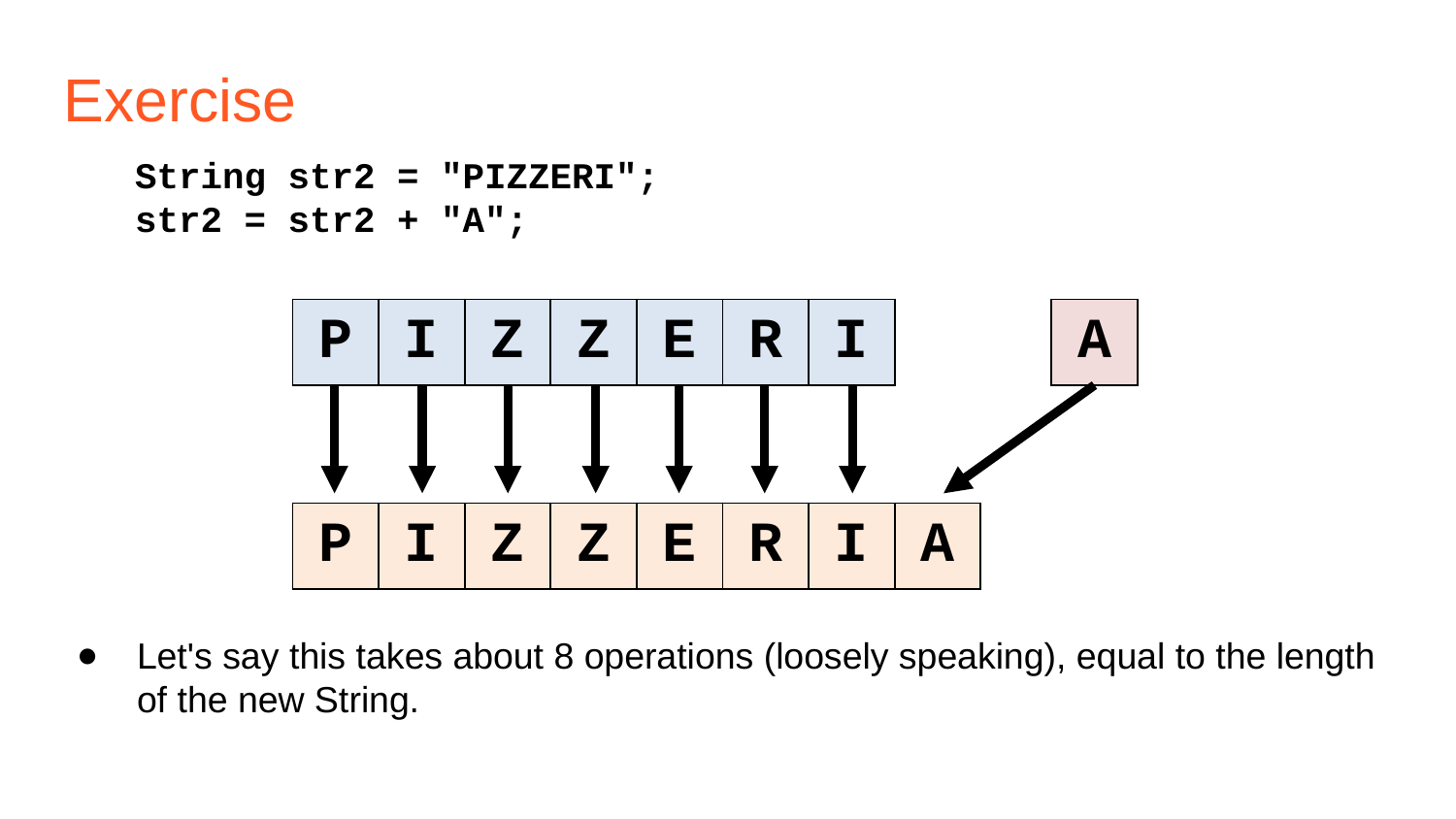

Exercise
String str2 = "PIZZERI";
str2 = str2 + "A";

Let's say this takes about 8 operations (loosely speaking), equal to the length of the new String.
| P | I | Z | Z | E | R | I |
| --- | --- | --- | --- | --- | --- | --- |
| A |
| --- |
| P | I | Z | Z | E | R | I | A |
| --- | --- | --- | --- | --- | --- | --- | --- |